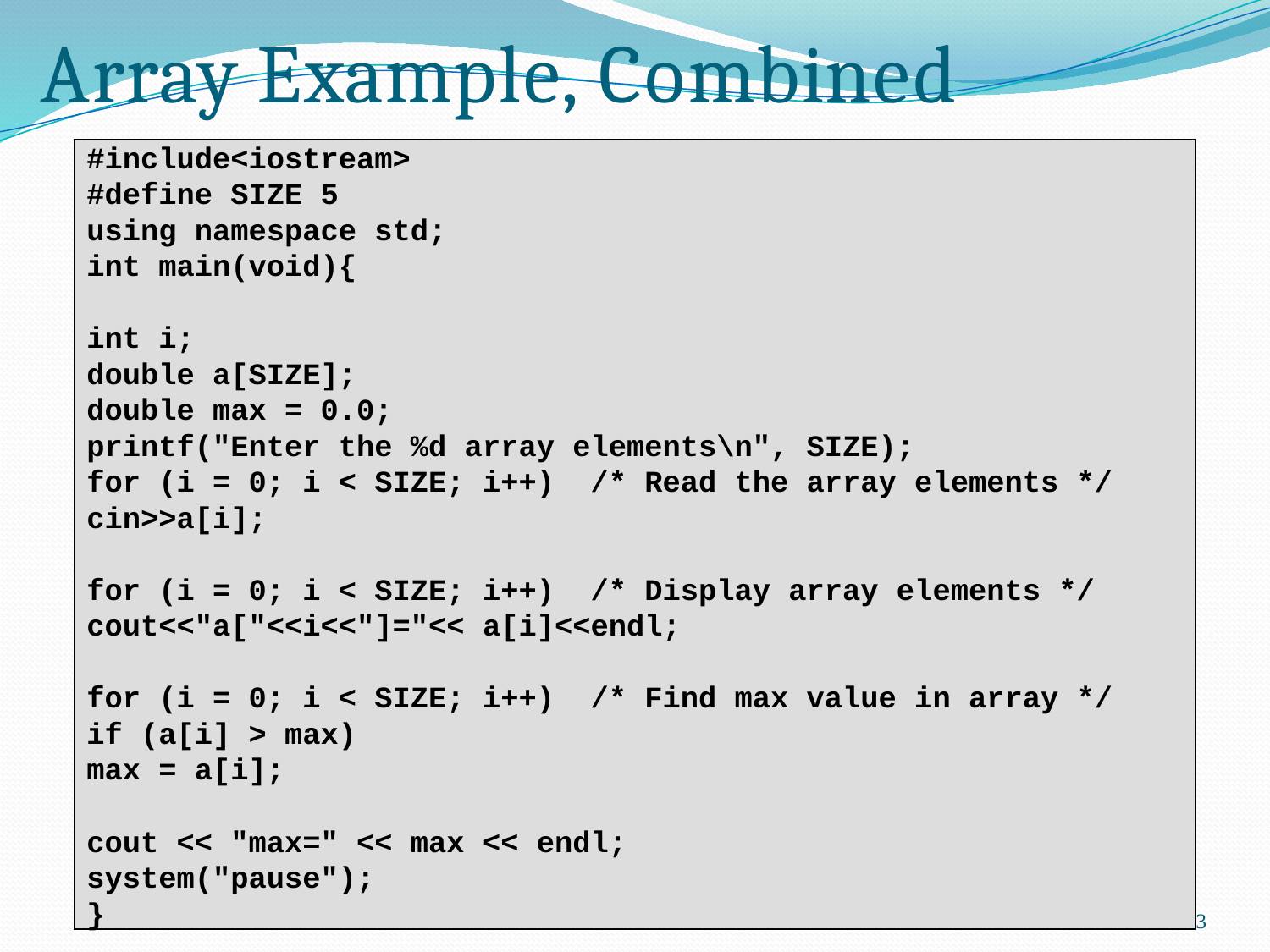

# Array Example, Combined
#include<iostream>
#define SIZE 5
using namespace std;
int main(void){

int i;
double a[SIZE];
double max = 0.0;
printf("Enter the %d array elements\n", SIZE);
for (i = 0; i < SIZE; i++)  /* Read the array elements */
cin>>a[i];

for (i = 0; i < SIZE; i++)  /* Display array elements */
cout<<"a["<<i<<"]="<< a[i]<<endl;

for (i = 0; i < SIZE; i++)  /* Find max value in array */
if (a[i] > max)
max = a[i];

cout << "max=" << max << endl;
system("pause");
}
13